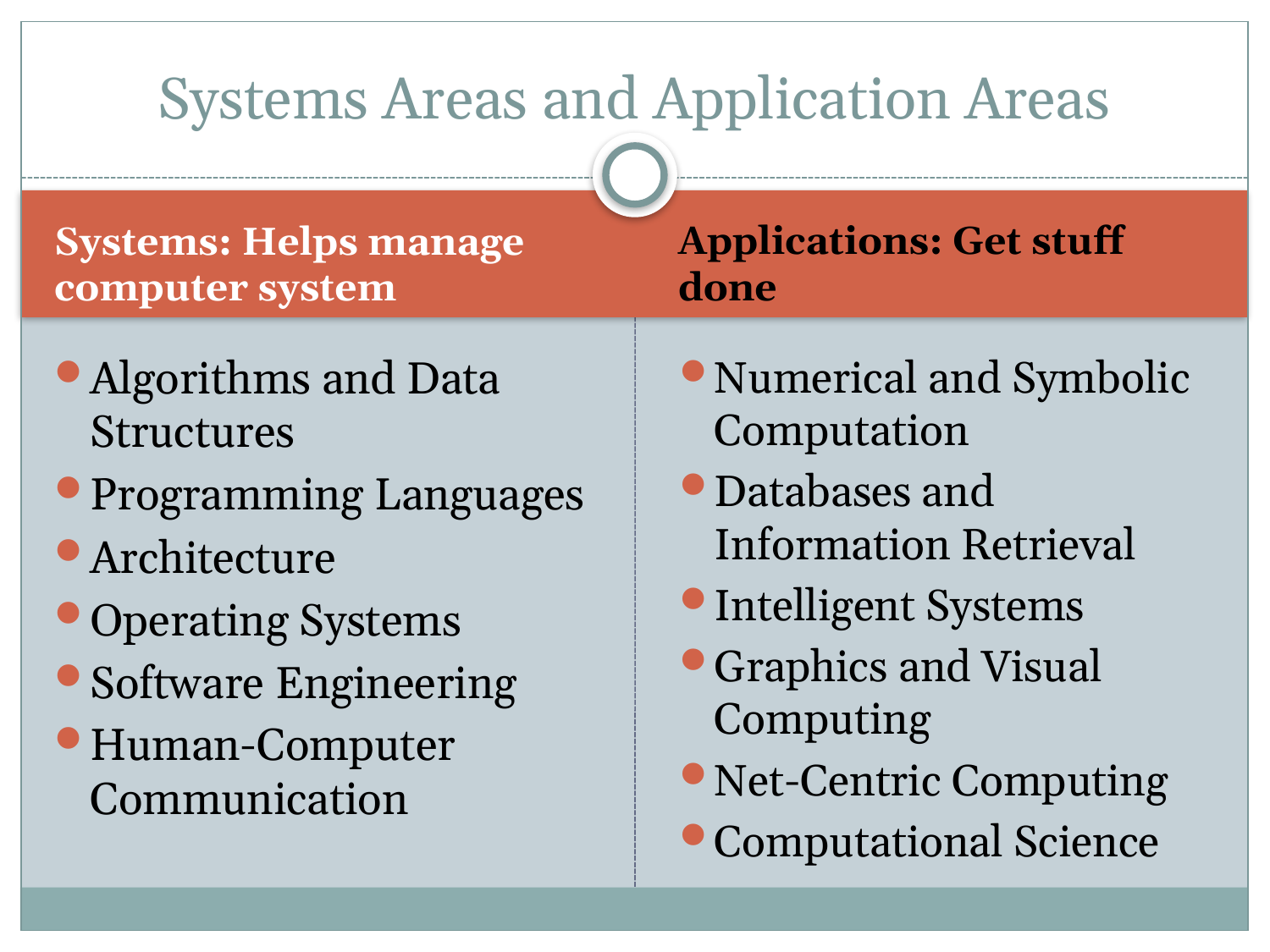

Systems Areas and Application Areas
Systems: Helps manage computer system
Applications: Get stuff done
Algorithms and Data Structures
Programming Languages
Architecture
Operating Systems
Software Engineering
Human-Computer Communication
Numerical and Symbolic Computation
Databases and Information Retrieval
Intelligent Systems
Graphics and Visual Computing
Net-Centric Computing
Computational Science